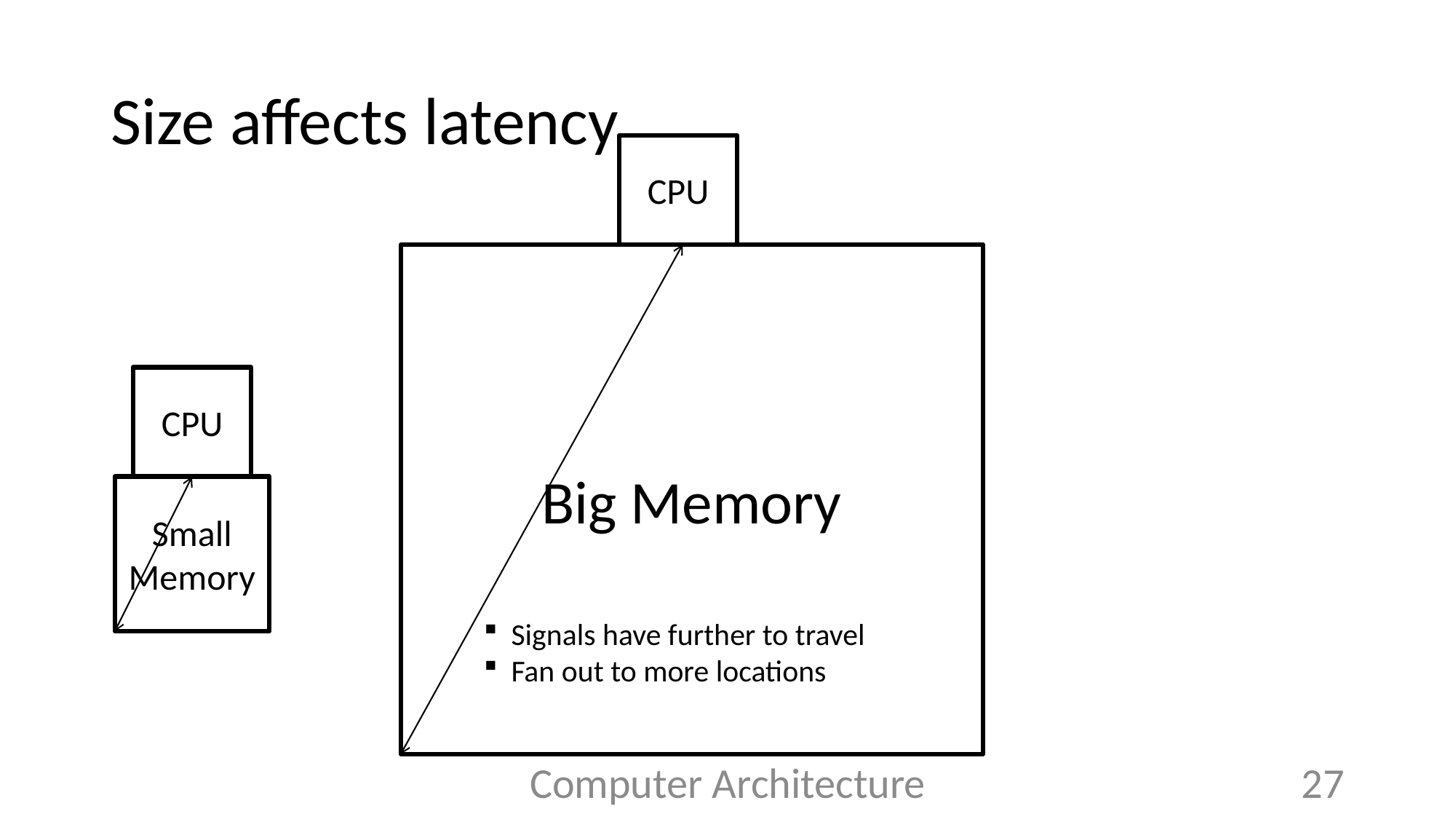

# Size affects latency
CPU
Big Memory
CPU
Small Memory
 Signals have further to travel
 Fan out to more locations
Computer Architecture
27